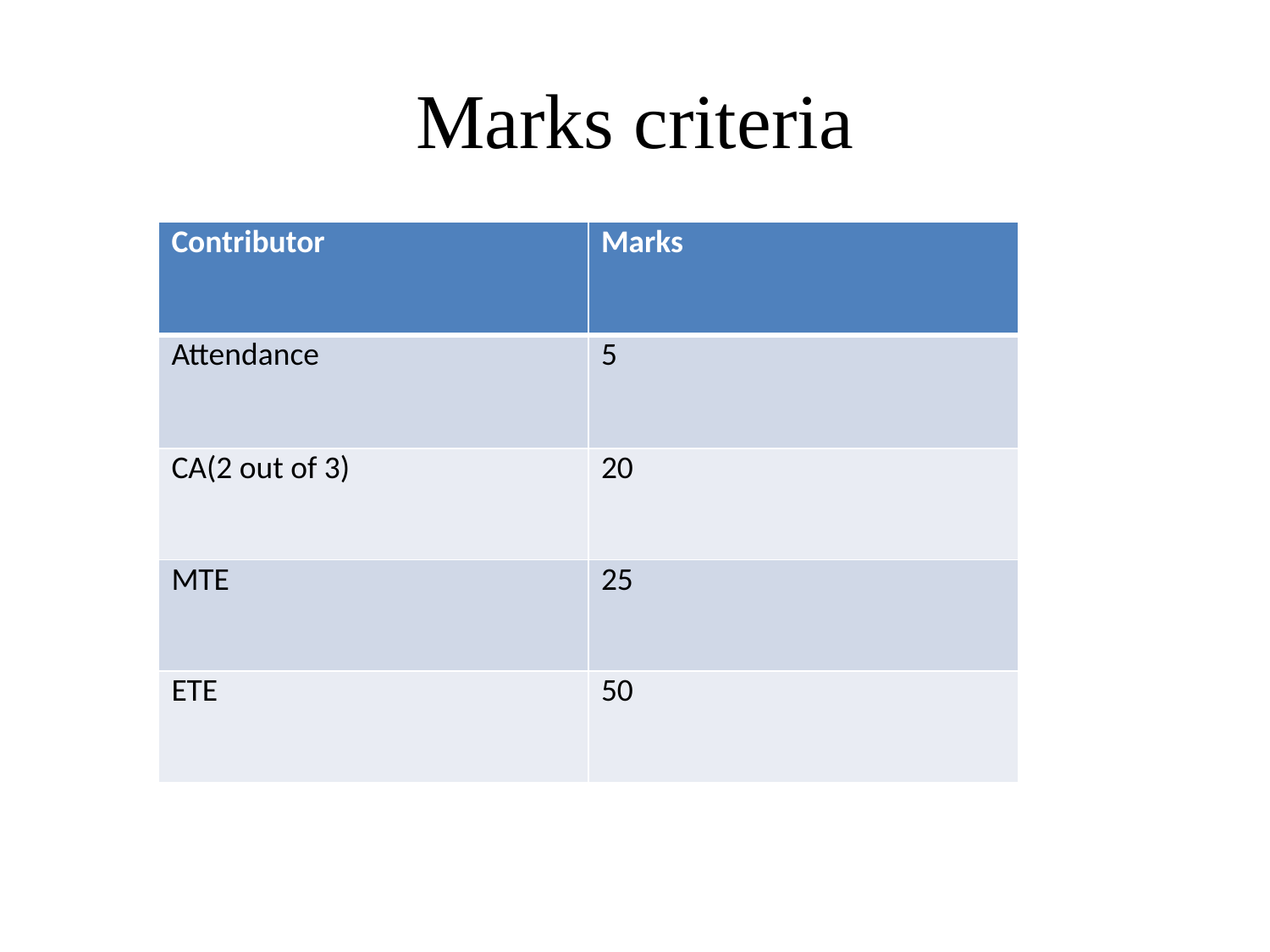

# Marks criteria
| Contributor | Marks |
| --- | --- |
| Attendance | 5 |
| CA(2 out of 3) | 20 |
| MTE | 25 |
| ETE | 50 |